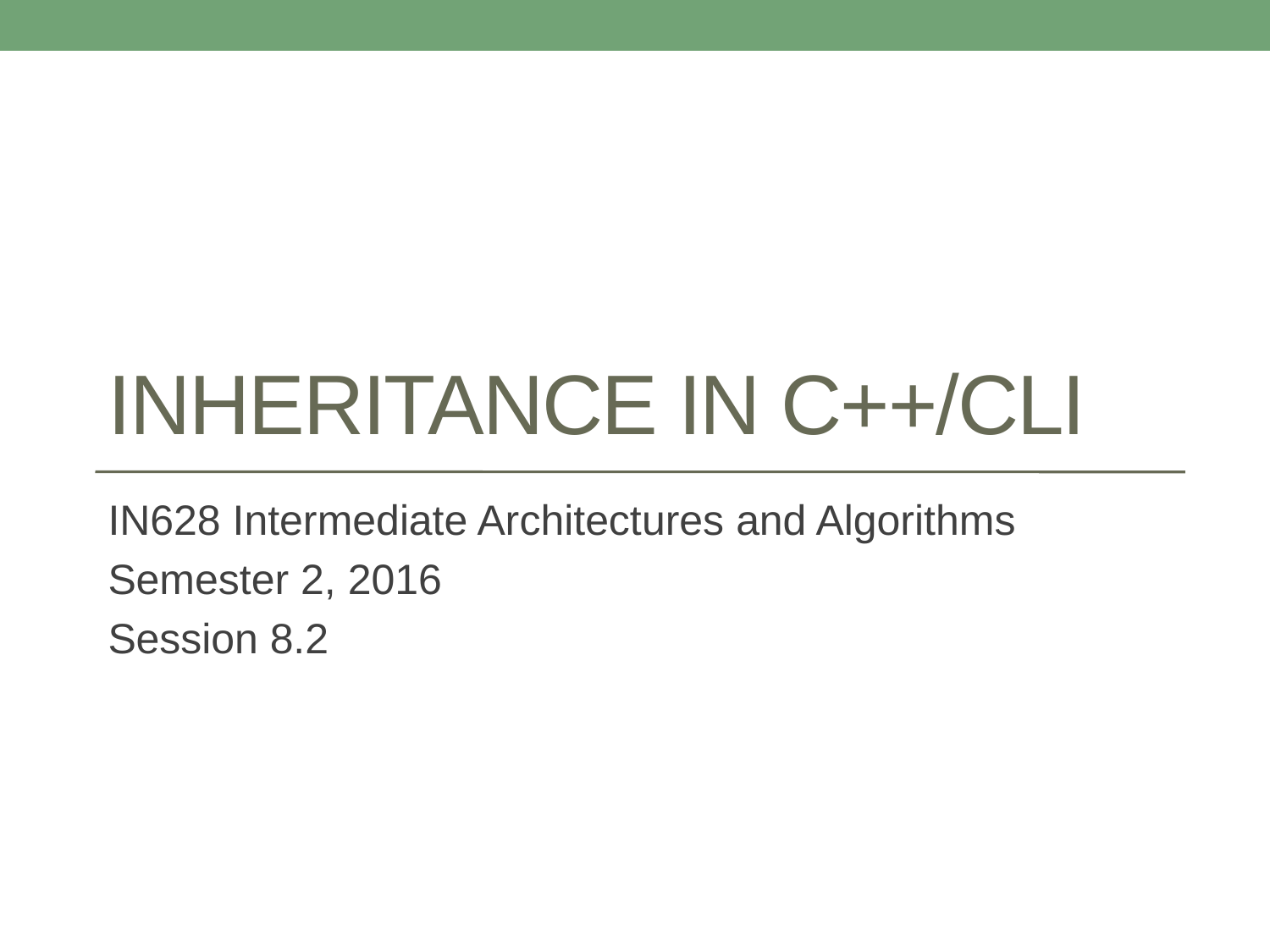

# Inheritance in C++/CLI
IN628 Intermediate Architectures and Algorithms
Semester 2, 2016
Session 8.2